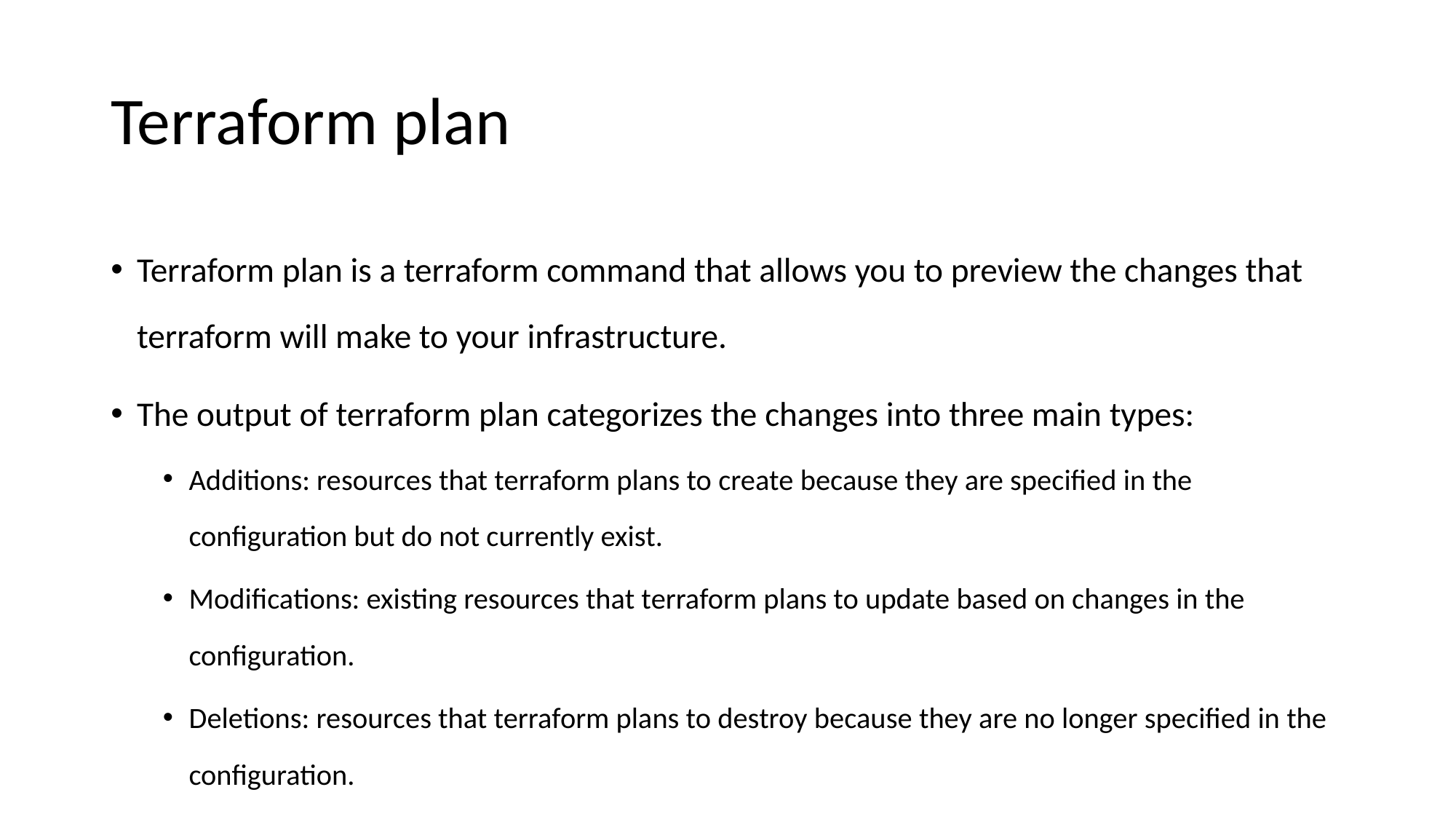

# Terraform plan
Terraform plan is a terraform command that allows you to preview the changes that terraform will make to your infrastructure.
The output of terraform plan categorizes the changes into three main types:
Additions: resources that terraform plans to create because they are specified in the configuration but do not currently exist.
Modifications: existing resources that terraform plans to update based on changes in the configuration.
Deletions: resources that terraform plans to destroy because they are no longer specified in the configuration.